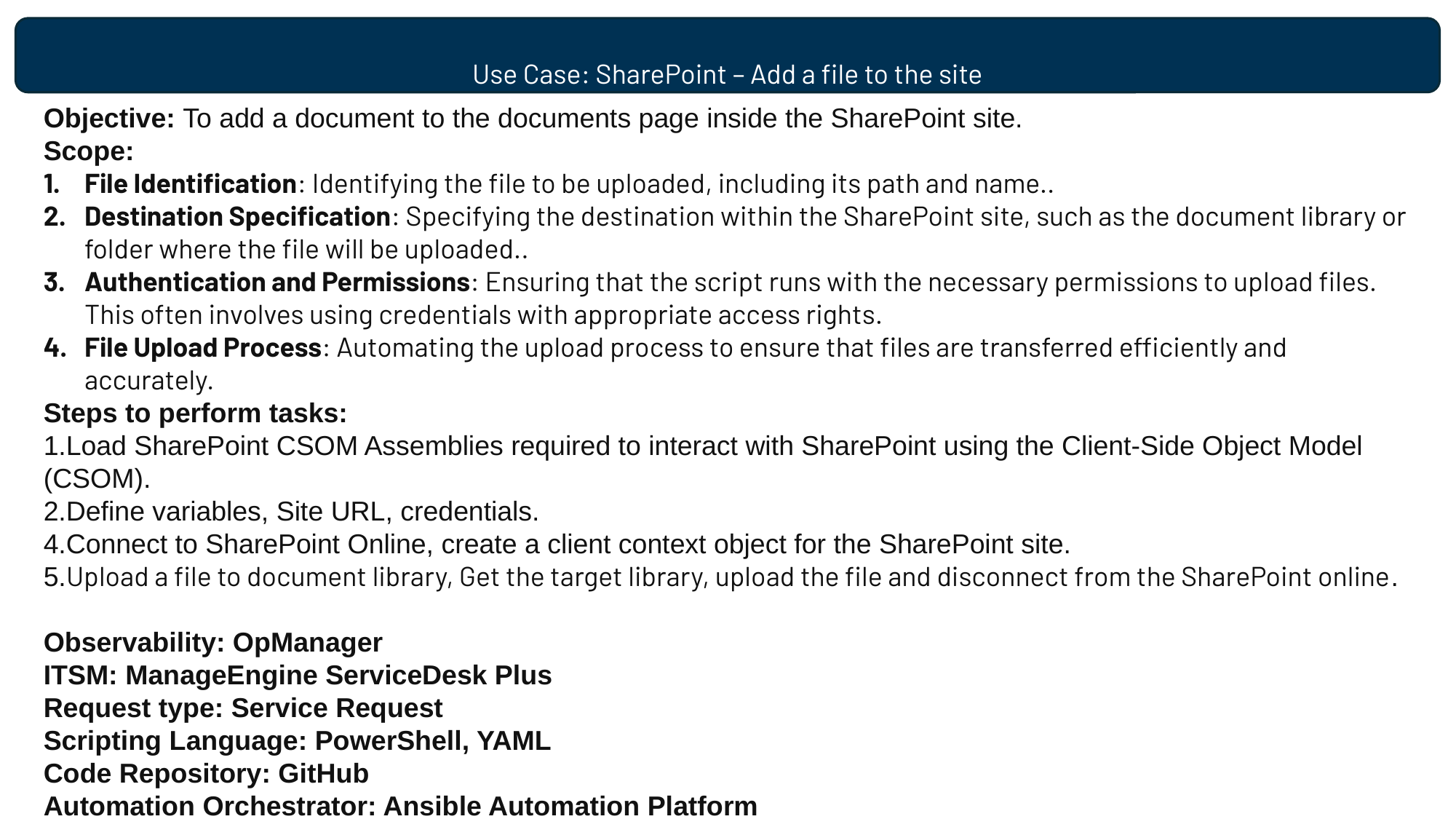

Use Case: SharePoint – Add a file to the site
Objective: To add a document to the documents page inside the SharePoint site.
Scope:
File Identification: Identifying the file to be uploaded, including its path and name..
Destination Specification: Specifying the destination within the SharePoint site, such as the document library or folder where the file will be uploaded..
Authentication and Permissions: Ensuring that the script runs with the necessary permissions to upload files. This often involves using credentials with appropriate access rights.
File Upload Process: Automating the upload process to ensure that files are transferred efficiently and accurately.
Steps to perform tasks:
1.Load SharePoint CSOM Assemblies required to interact with SharePoint using the Client-Side Object Model (CSOM).
2.Define variables, Site URL, credentials.
4.Connect to SharePoint Online, create a client context object for the SharePoint site.
5.Upload a file to document library, Get the target library, upload the file and disconnect from the SharePoint online.

Observability: OpManager
ITSM: ManageEngine ServiceDesk Plus
Request type: Service Request
Scripting Language: PowerShell, YAML
Code Repository: GitHub
Automation Orchestrator: Ansible Automation Platform